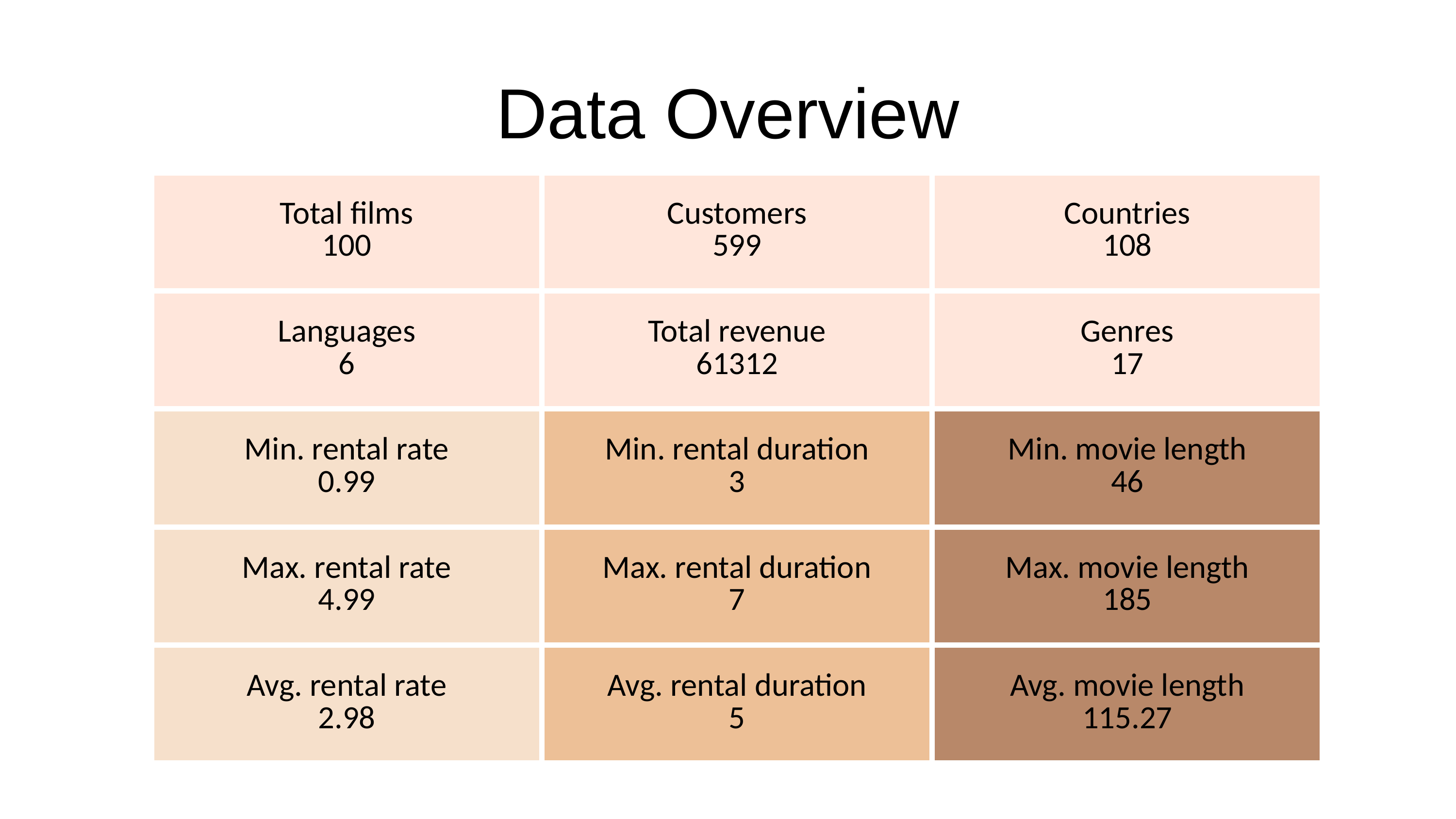

Data Overview
| Total films 100 | Customers 599 | Countries 108 |
| --- | --- | --- |
| Languages 6 | Total revenue 61312 | Genres 17 |
| Min. rental rate 0.99 | Min. rental duration 3 | Min. movie length 46 |
| Max. rental rate 4.99 | Max. rental duration 7 | Max. movie length 185 |
| Avg. rental rate 2.98 | Avg. rental duration 5 | Avg. movie length 115.27 |